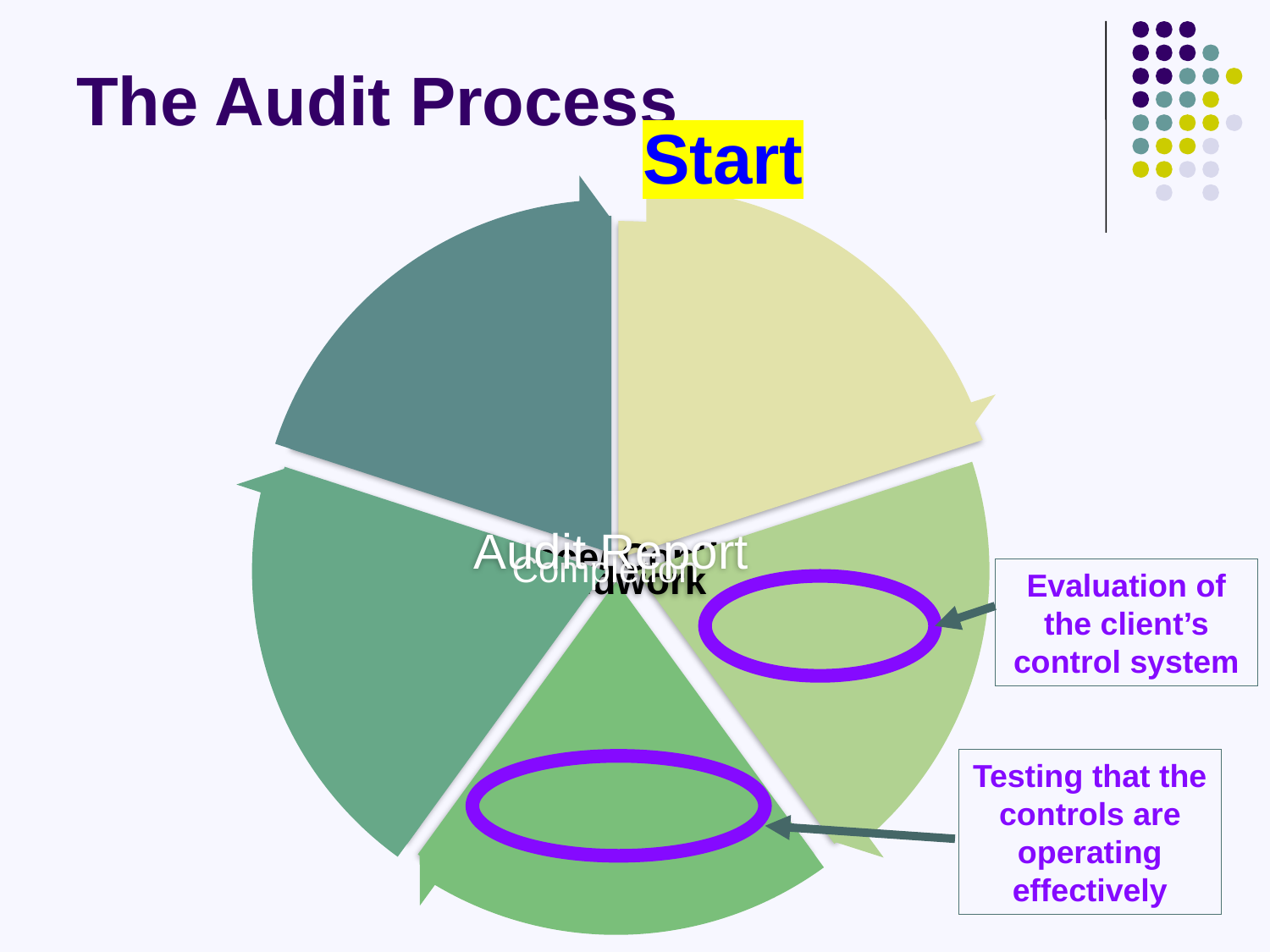

# The Audit Process
Start
Acceptance/ Continuance
Planning
Fieldwork
Completion
Audit Report
Evaluation of the client’s control system

Testing that the controls are operating effectively